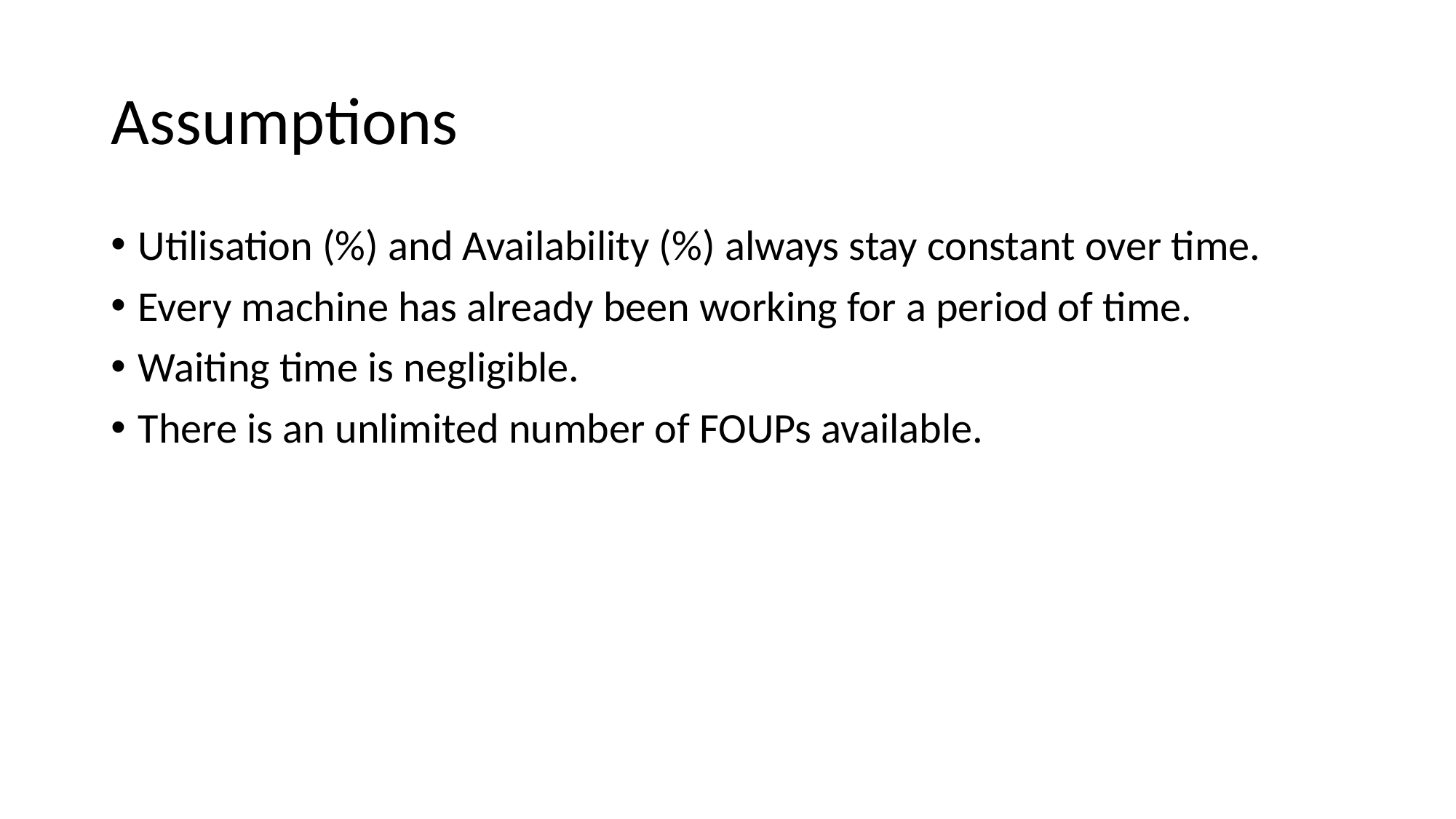

# Assumptions
Utilisation (%) and Availability (%) always stay constant over time.
Every machine has already been working for a period of time.
Waiting time is negligible.
There is an unlimited number of FOUPs available.